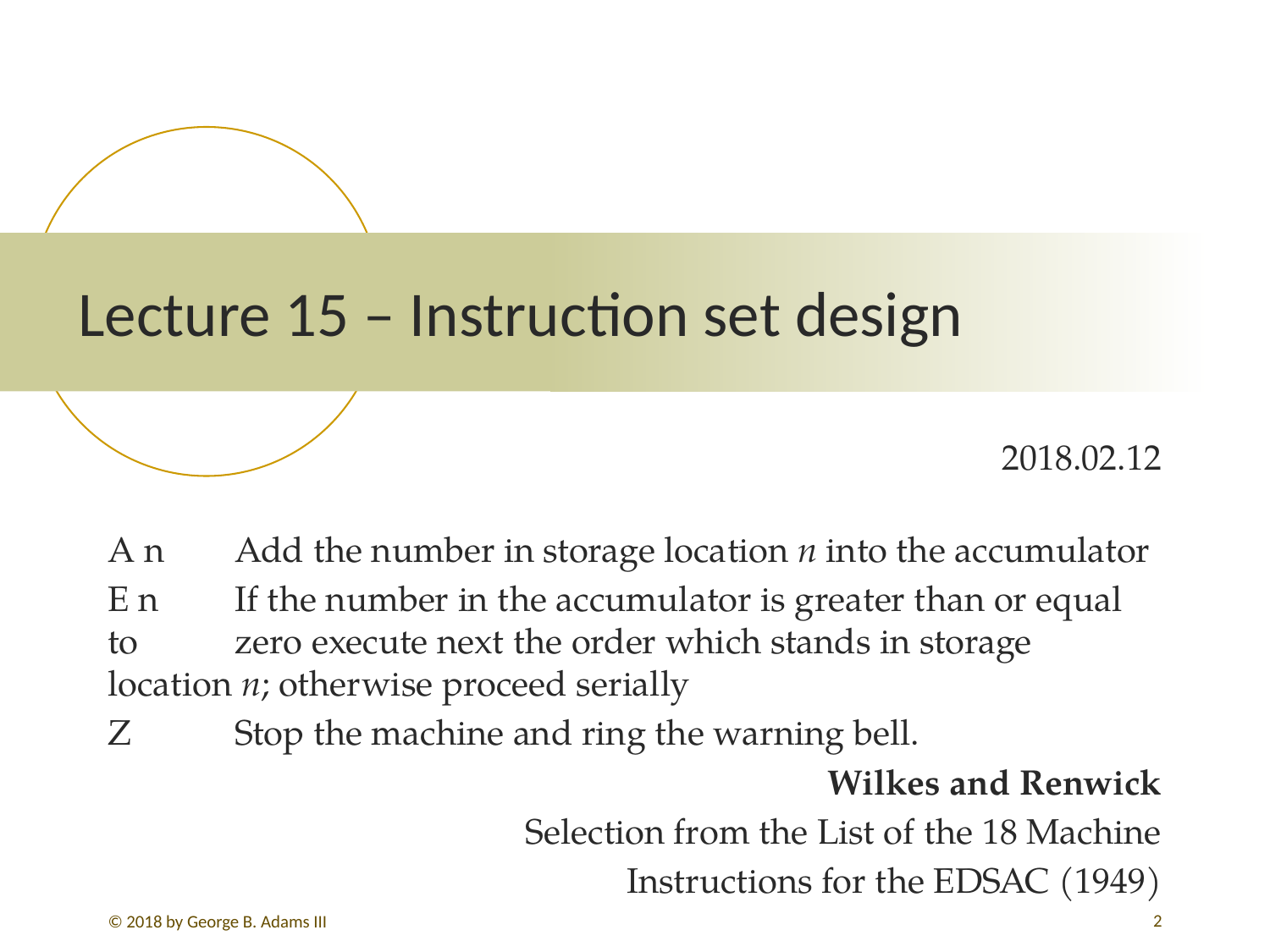

# Lecture 15 – Instruction set design
2018.02.12
A n	Add the number in storage location n into the accumulator
E n	If the number in the accumulator is greater than or equal to 	zero execute next the order which stands in storage 	location n; otherwise proceed serially
Z	Stop the machine and ring the warning bell.
Wilkes and Renwick
Selection from the List of the 18 Machine
Instructions for the EDSAC (1949)
2
© 2018 by George B. Adams III